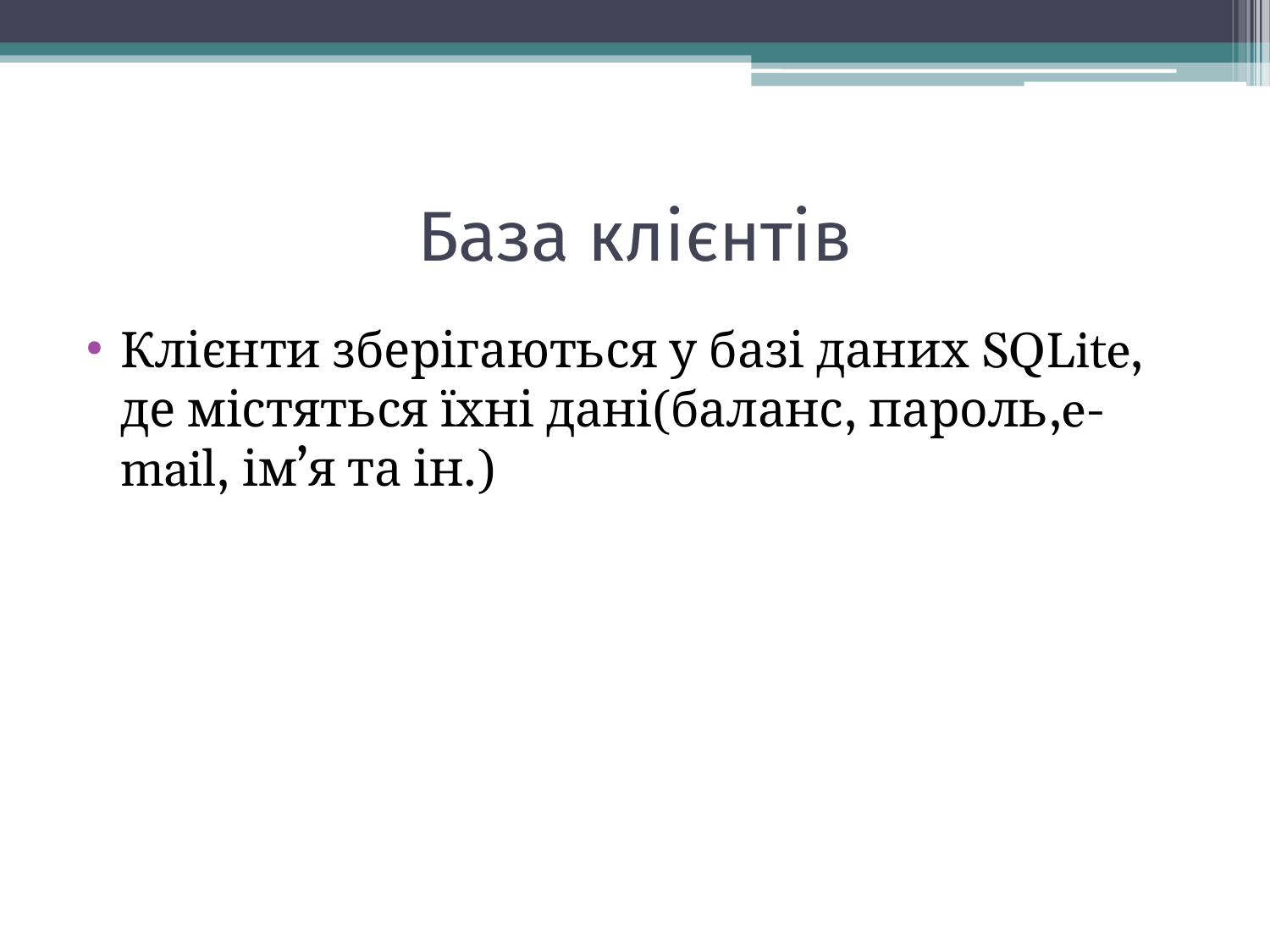

# База клієнтів
Клієнти зберігаються у базі даних SQLite, де містяться їхні дані(баланс, пароль,e-mail, ім’я та ін.)